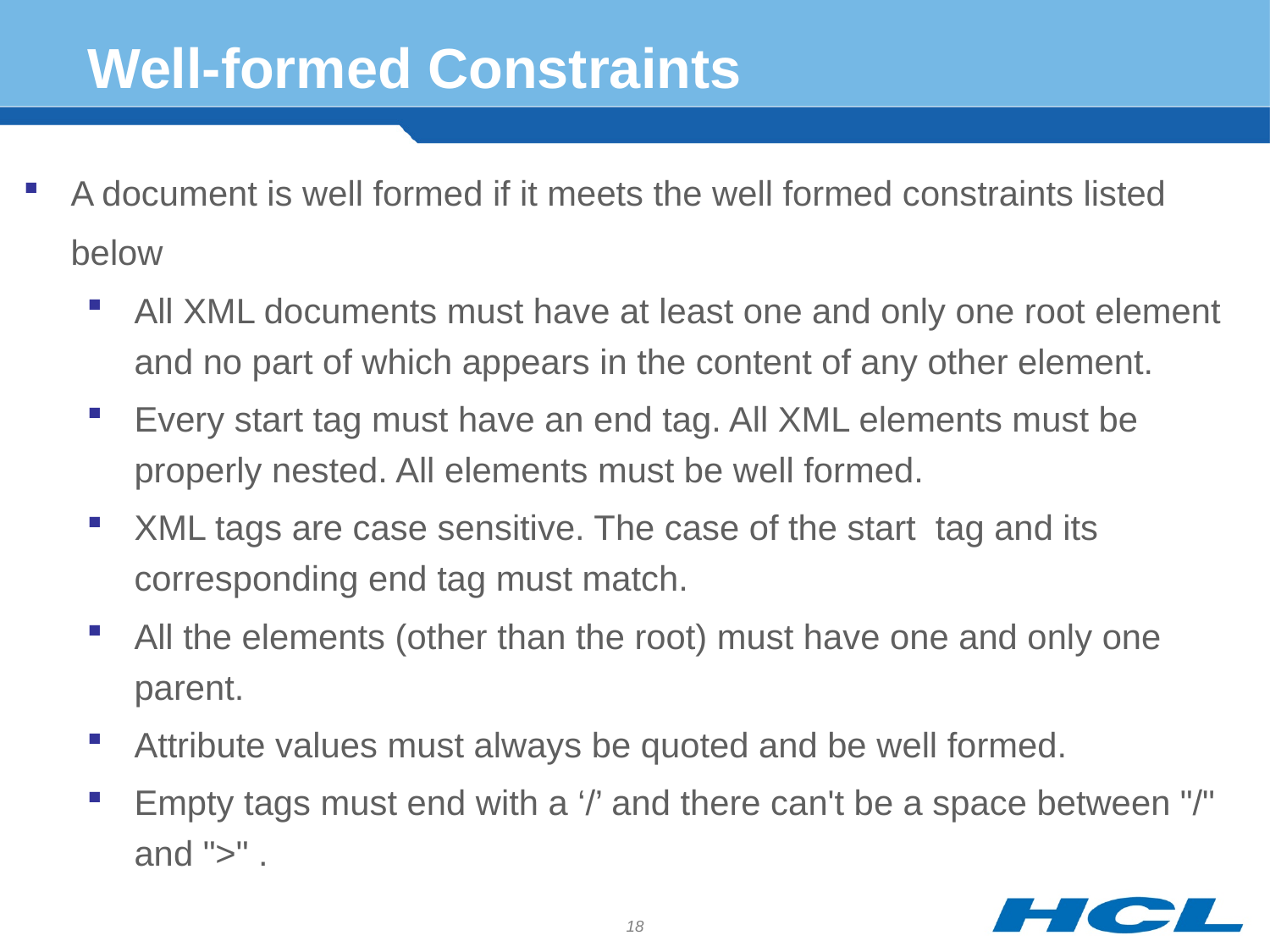

Well-formed Constraints
A document is well formed if it meets the well formed constraints listed below
All XML documents must have at least one and only one root element and no part of which appears in the content of any other element.
Every start tag must have an end tag. All XML elements must be properly nested. All elements must be well formed.
XML tags are case sensitive. The case of the start  tag and its corresponding end tag must match.
All the elements (other than the root) must have one and only one parent.
Attribute values must always be quoted and be well formed.
Empty tags must end with a ‘/’ and there can't be a space between "/" and ">" .

18